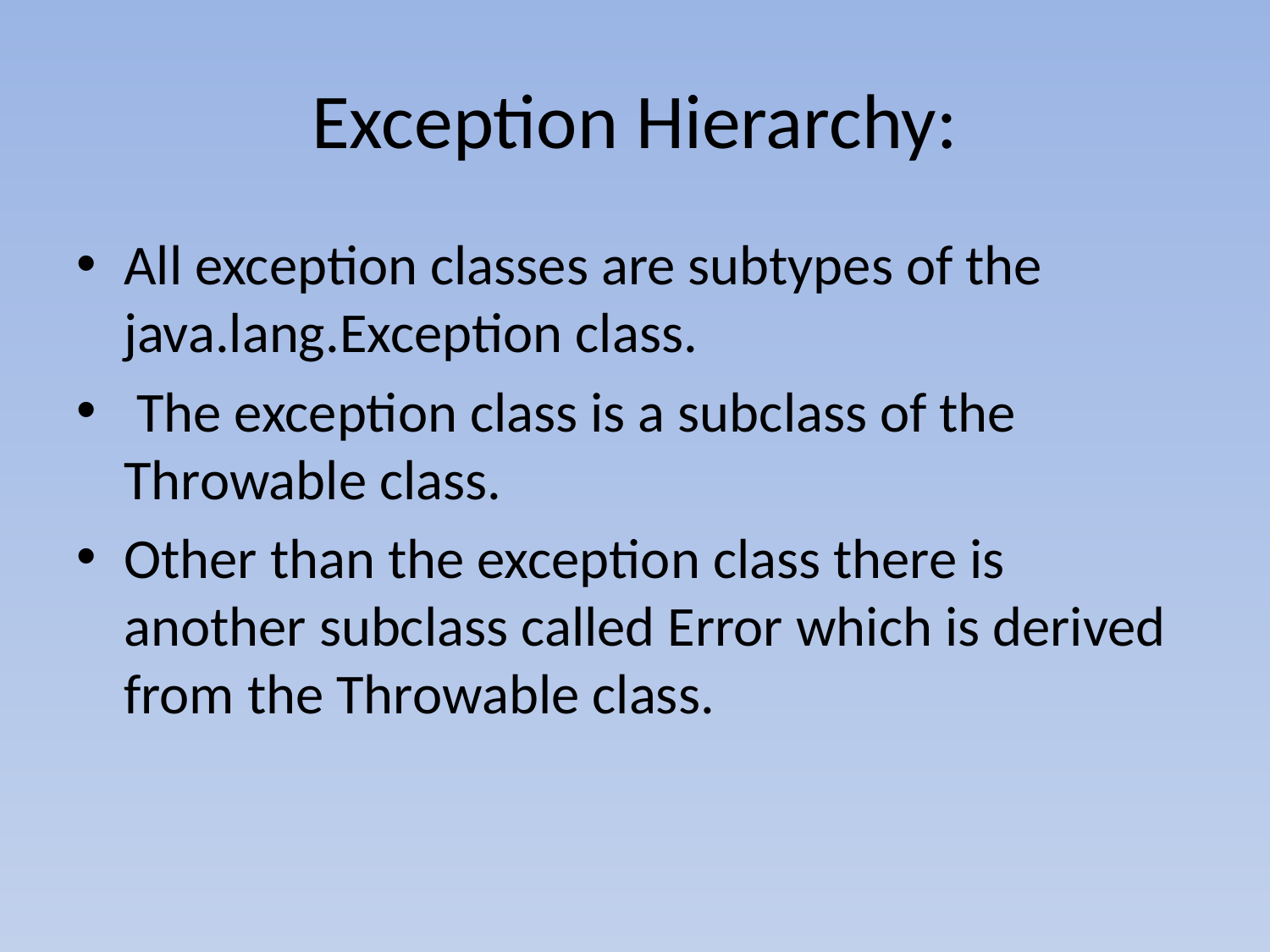

# Exception Hierarchy:
All exception classes are subtypes of the java.lang.Exception class.
 The exception class is a subclass of the Throwable class.
Other than the exception class there is another subclass called Error which is derived from the Throwable class.